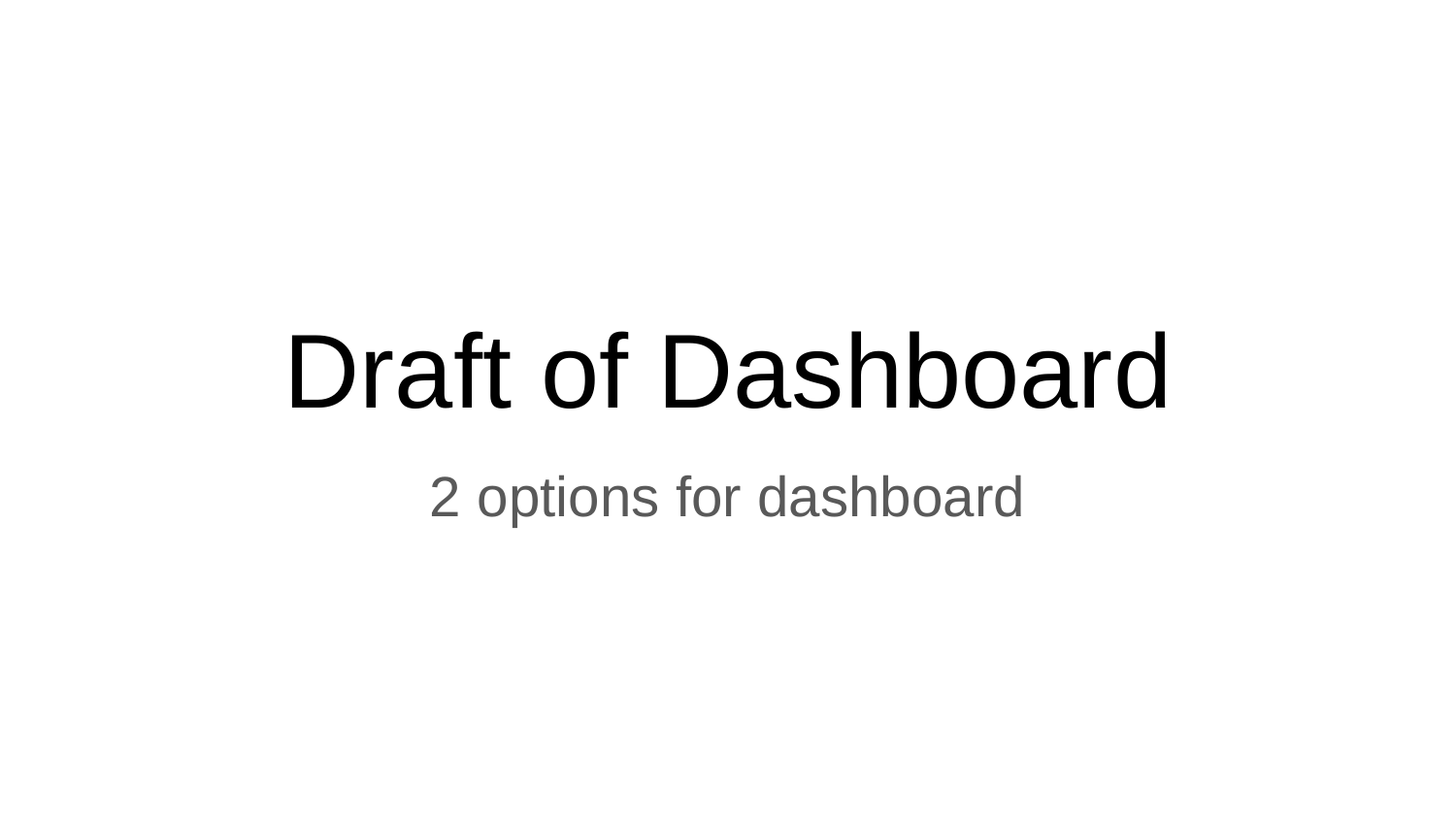

# Draft of Dashboard
2 options for dashboard